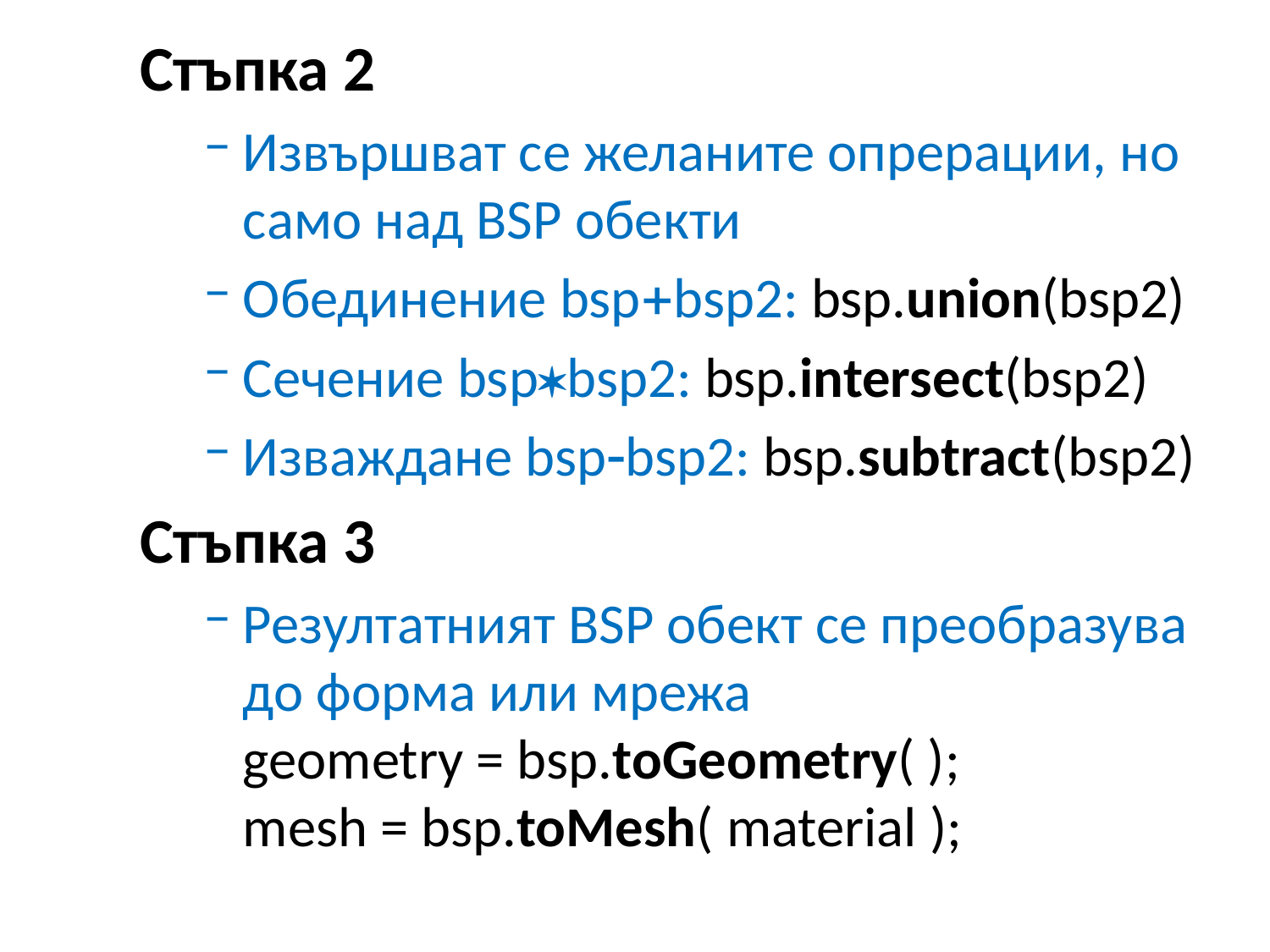

Стъпка 2
Извършват се желаните опрерации, но само над BSP обекти
Обединение bsp+bsp2: bsp.union(bsp2)
Сечение bsp∗bsp2: bsp.intersect(bsp2)
Изваждане bsp−bsp2: bsp.subtract(bsp2)
Стъпка 3
Резултатният BSP обект се преобразува до форма или мрежа
geometry = bsp.toGeometry( );
mesh = bsp.toMesh( material );